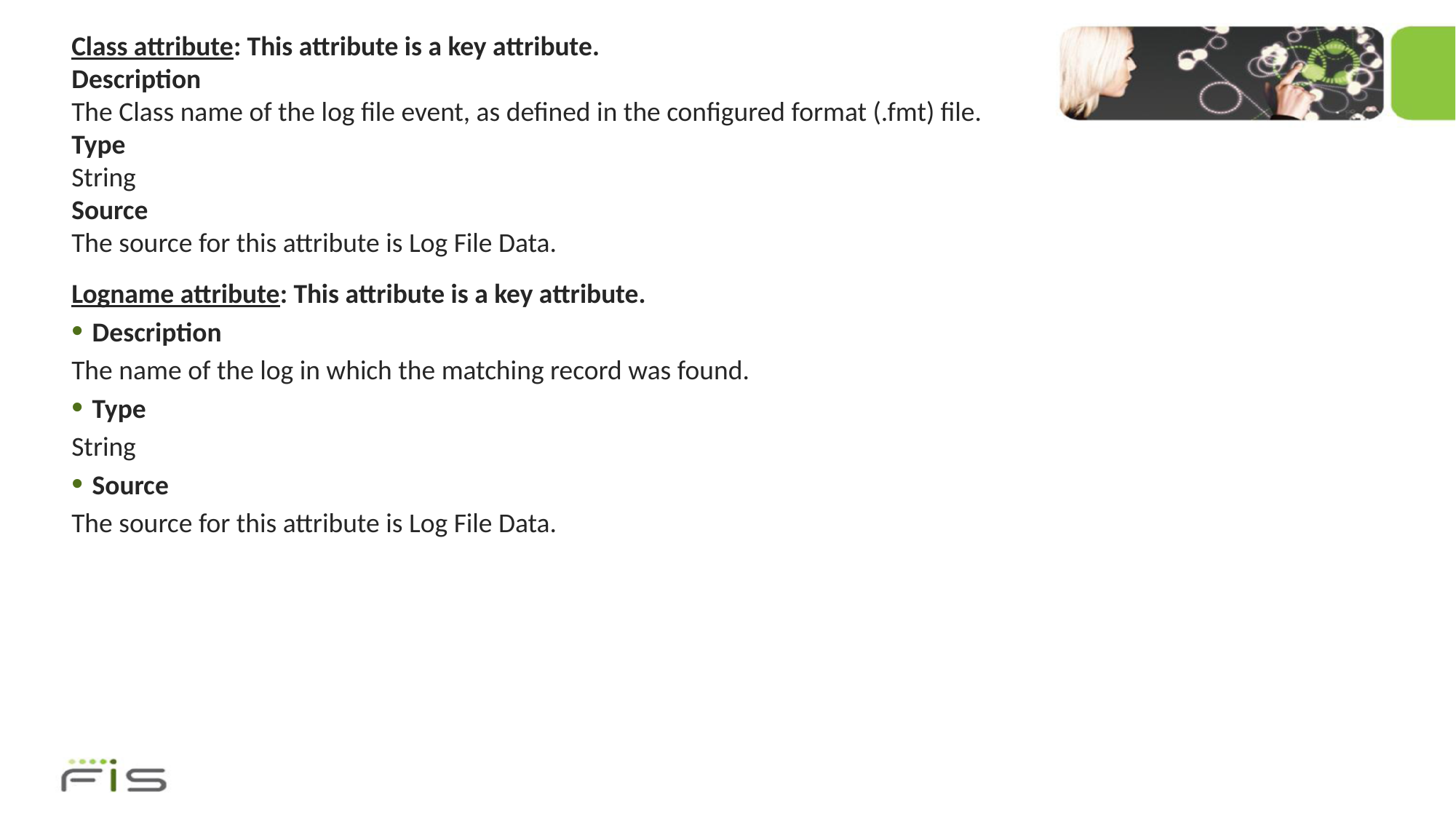

# Class attribute: This attribute is a key attribute. Description The Class name of the log file event, as defined in the configured format (.fmt) file. Type  String Source The source for this attribute is Log File Data.
Logname attribute: This attribute is a key attribute.
Description
The name of the log in which the matching record was found.
Type
String
Source
The source for this attribute is Log File Data.